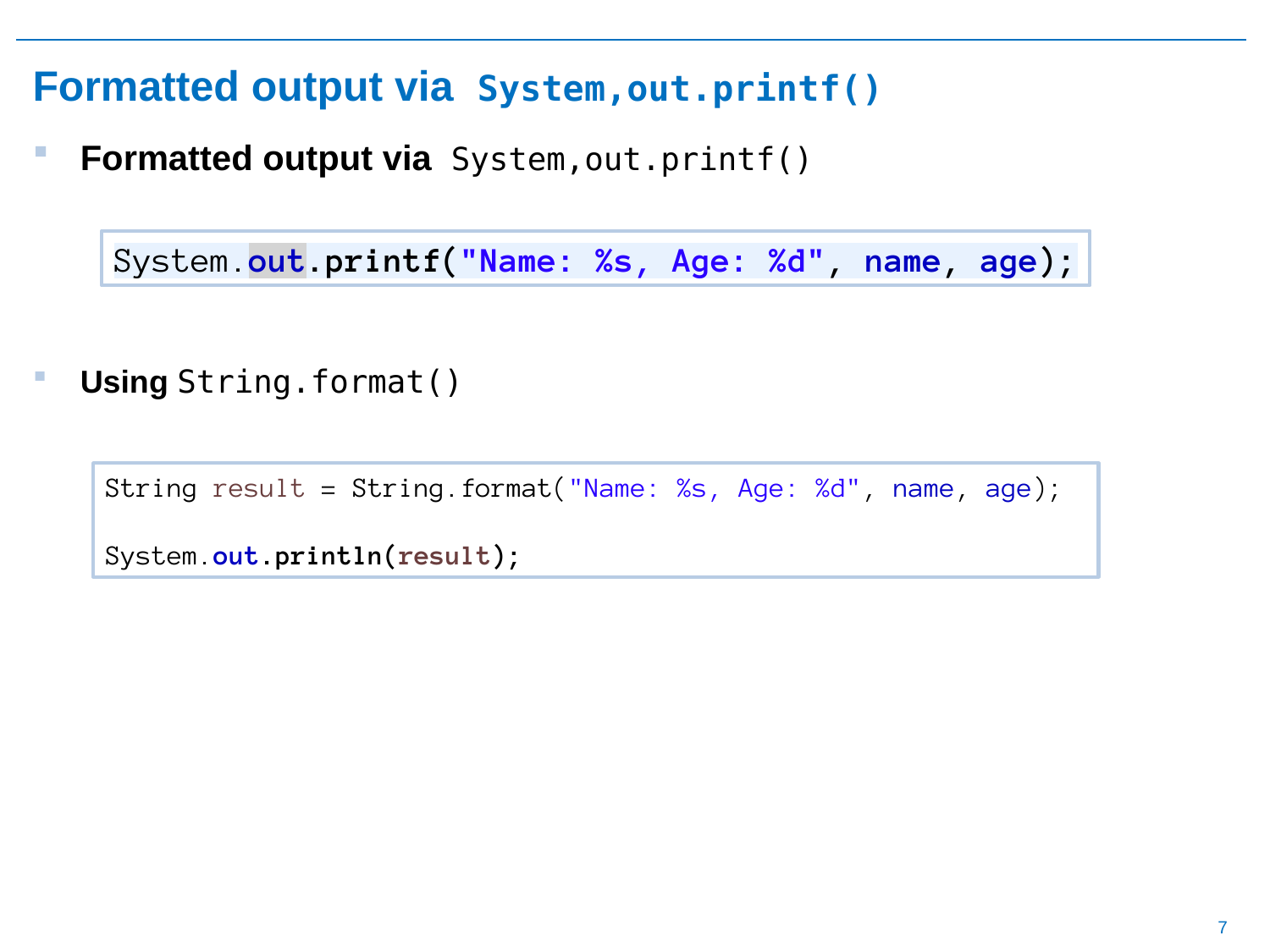

# Formatted output via  System,out.printf()
Formatted output via  System,out.printf()

Using String.format()

System.out.printf("Name: %s, Age: %d", name, age);
String result = String.format("Name: %s, Age: %d", name, age);

System.out.println(result);